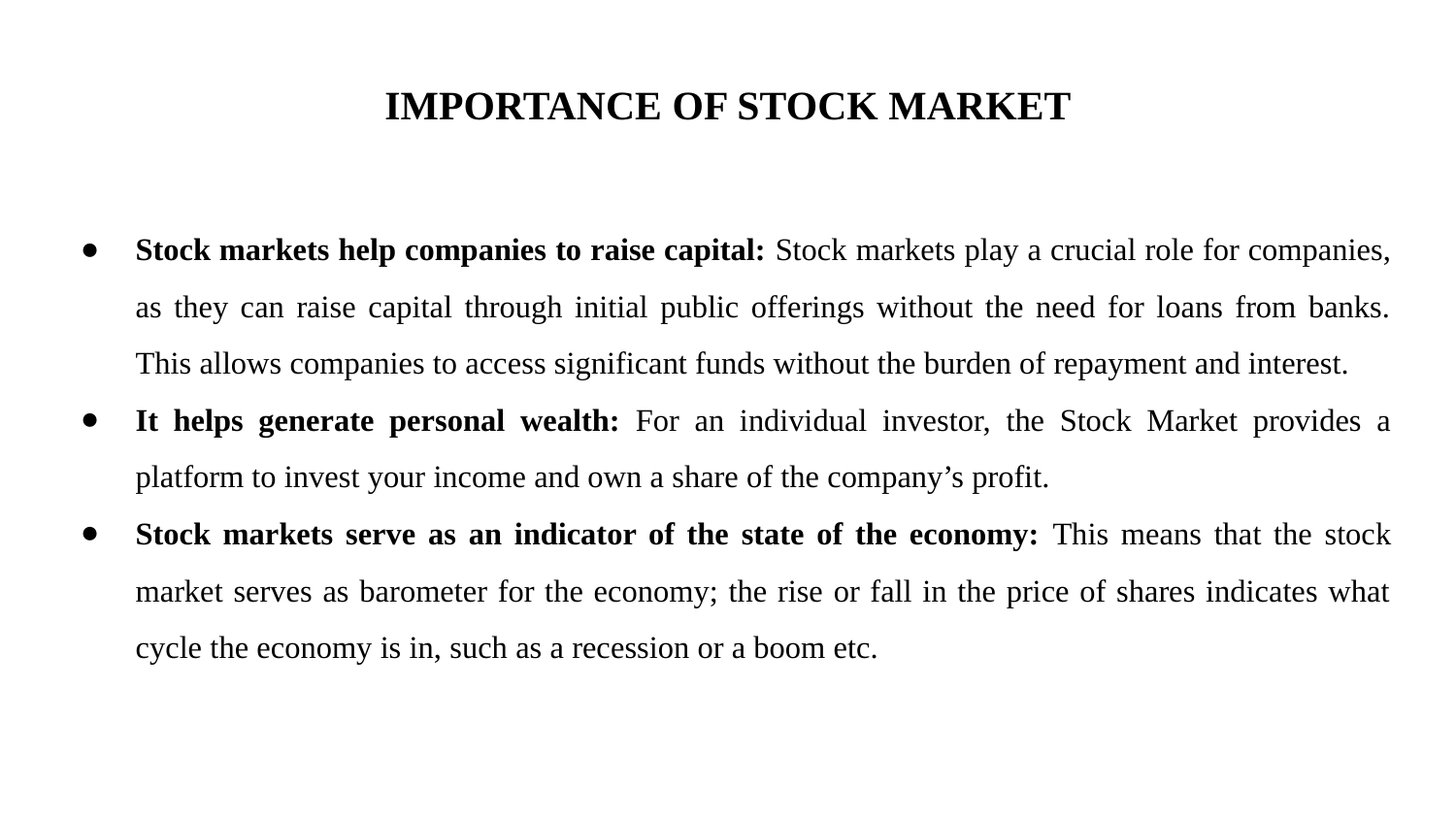

# IMPORTANCE OF STOCK MARKET
Stock markets help companies to raise capital: Stock markets play a crucial role for companies, as they can raise capital through initial public offerings without the need for loans from banks. This allows companies to access significant funds without the burden of repayment and interest.
It helps generate personal wealth: For an individual investor, the Stock Market provides a platform to invest your income and own a share of the company’s profit.
Stock markets serve as an indicator of the state of the economy: This means that the stock market serves as barometer for the economy; the rise or fall in the price of shares indicates what cycle the economy is in, such as a recession or a boom etc.